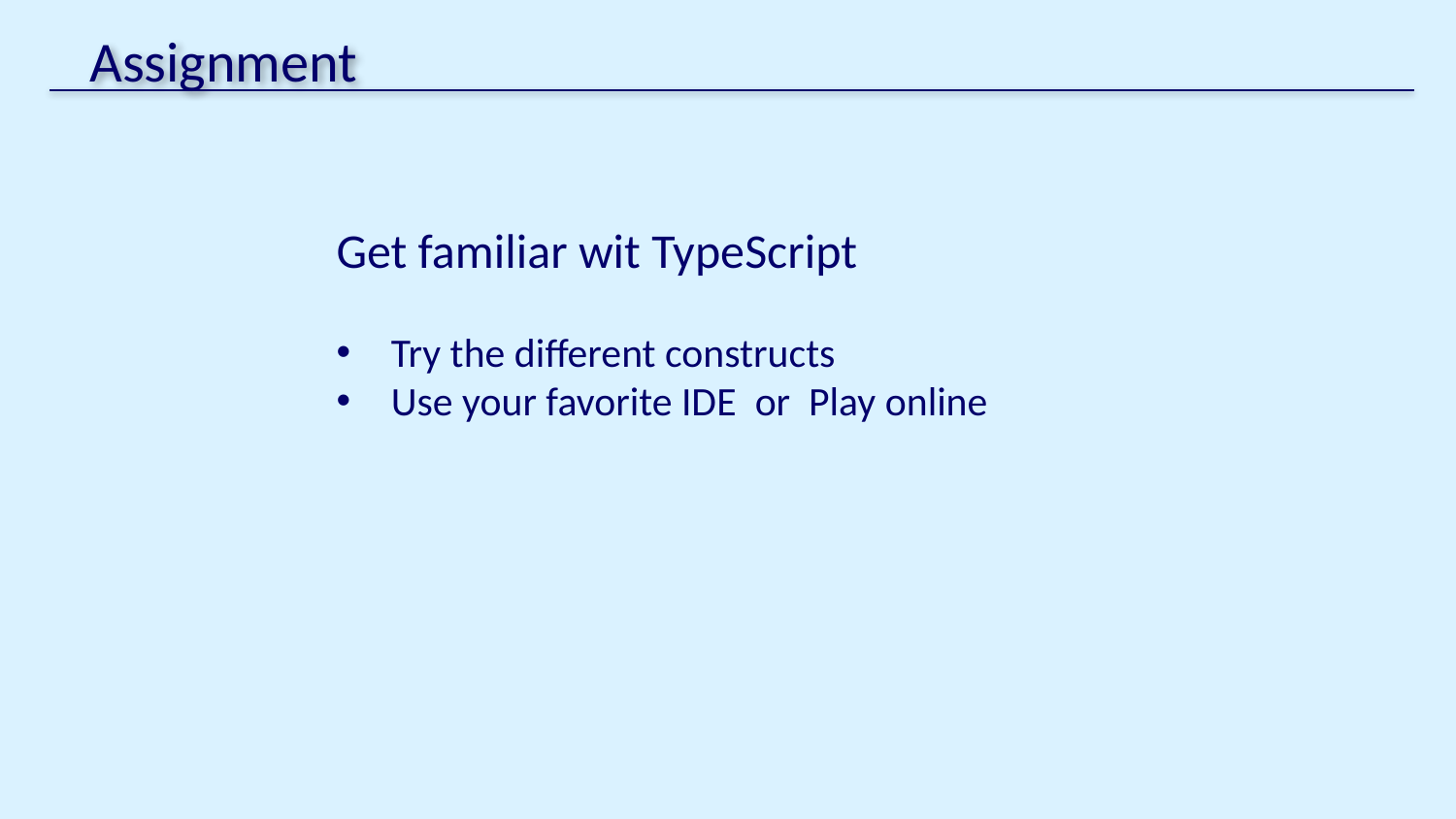

Assignment
Get familiar wit TypeScript

Try the different constructs
Use your favorite IDE  or  Play online